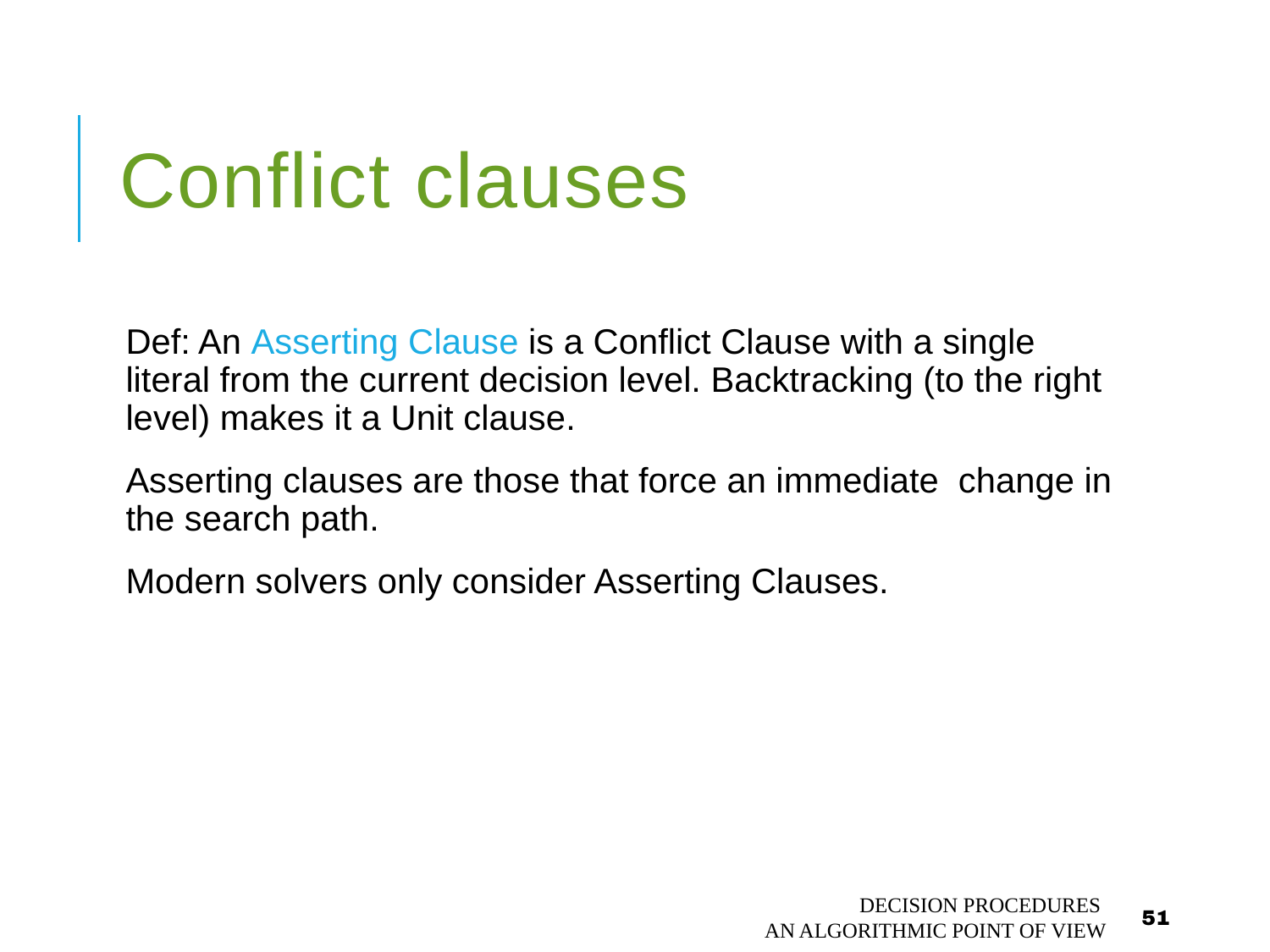

# Conflict clauses
Def: An Asserting Clause is a Conflict Clause with a single literal from the current decision level. Backtracking (to the right level) makes it a Unit clause.
Asserting clauses are those that force an immediate  change in the search path.
Modern solvers only consider Asserting Clauses.
Decision Procedures
An algorithmic point of view
51